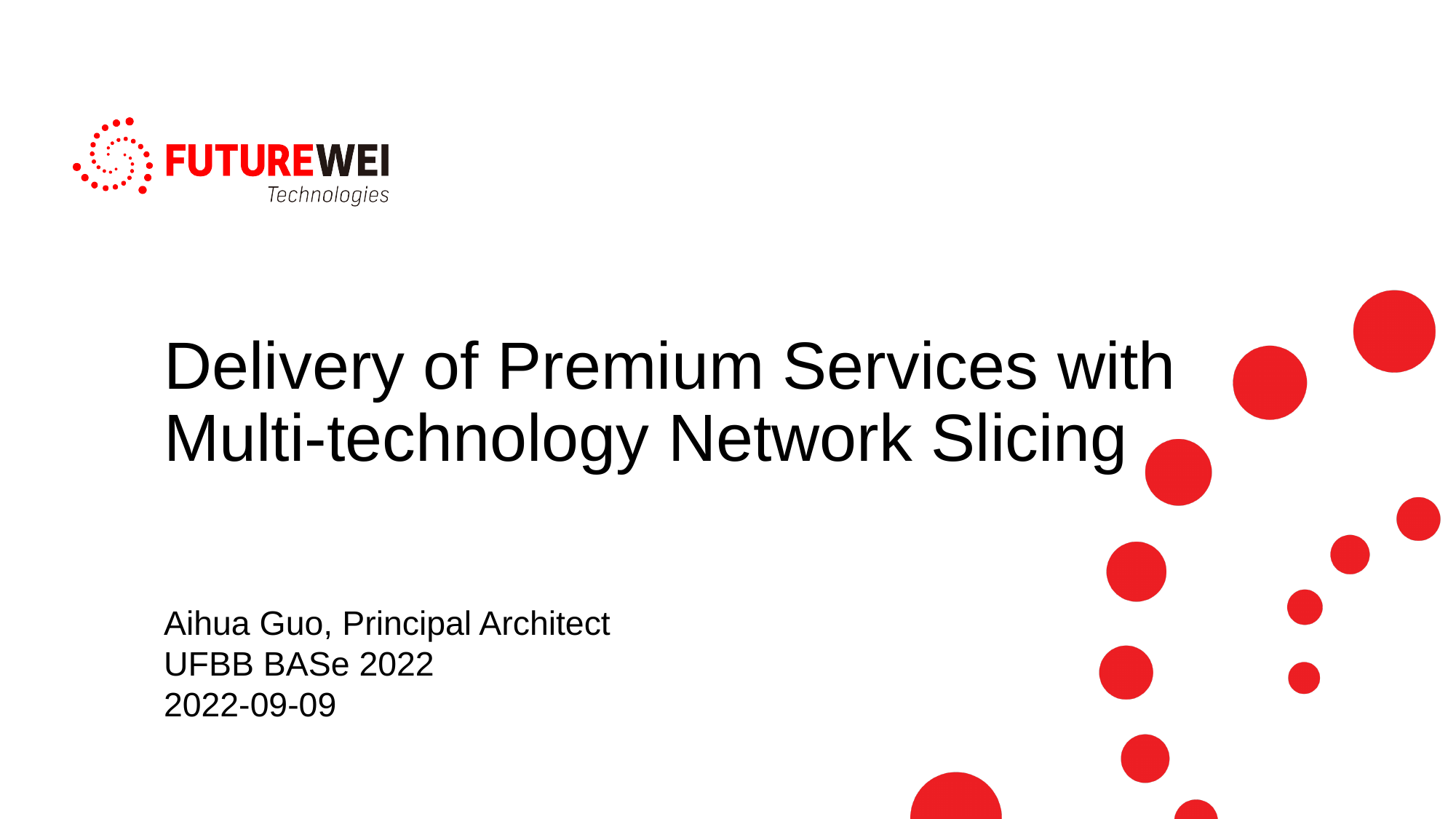

# Delivery of Premium Services with Multi-technology Network Slicing
Aihua Guo, Principal Architect
UFBB BASe 2022
2022-09-09